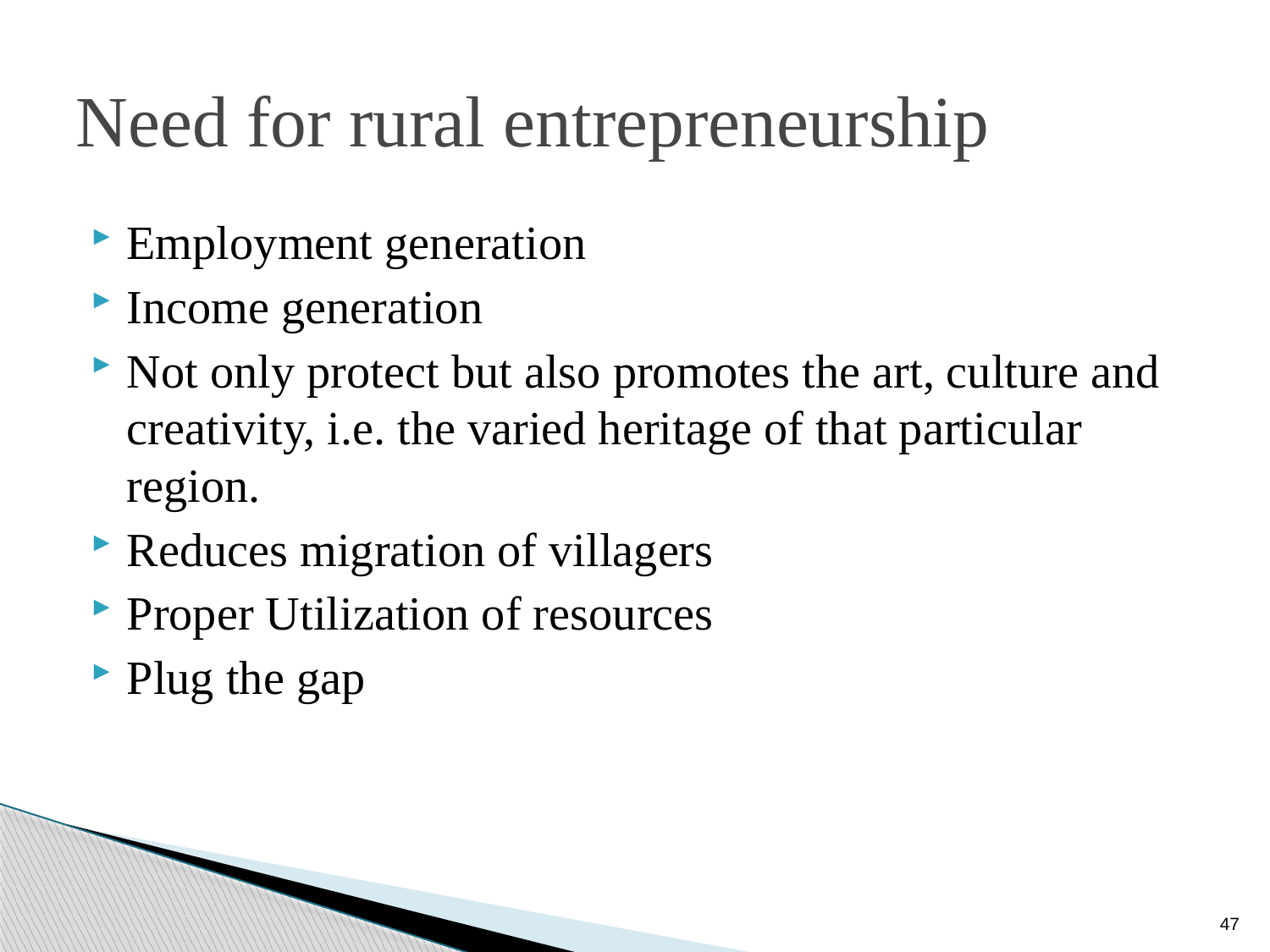

# Need for rural entrepreneurship
Employment generation
Income generation
Not only protect but also promotes the art, culture and creativity, i.e. the varied heritage of that particular region.
Reduces migration of villagers
Proper Utilization of resources
Plug the gap
47